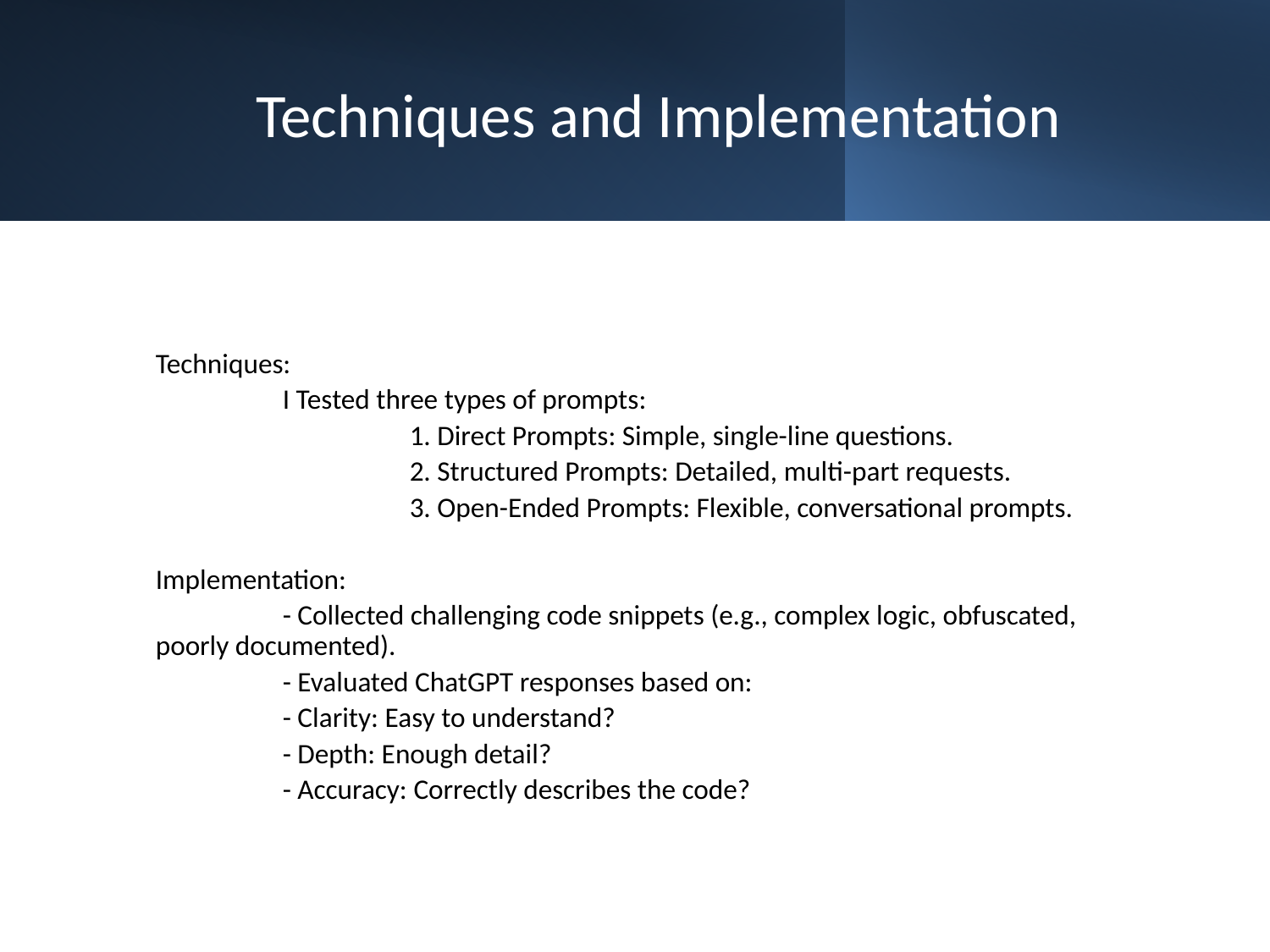

# Techniques and Implementation
Techniques:
	I Tested three types of prompts:
		1. Direct Prompts: Simple, single-line questions.
		2. Structured Prompts: Detailed, multi-part requests.
		3. Open-Ended Prompts: Flexible, conversational prompts.

Implementation:
	- Collected challenging code snippets (e.g., complex logic, obfuscated, poorly documented).
	- Evaluated ChatGPT responses based on:
	- Clarity: Easy to understand?
	- Depth: Enough detail?
	- Accuracy: Correctly describes the code?